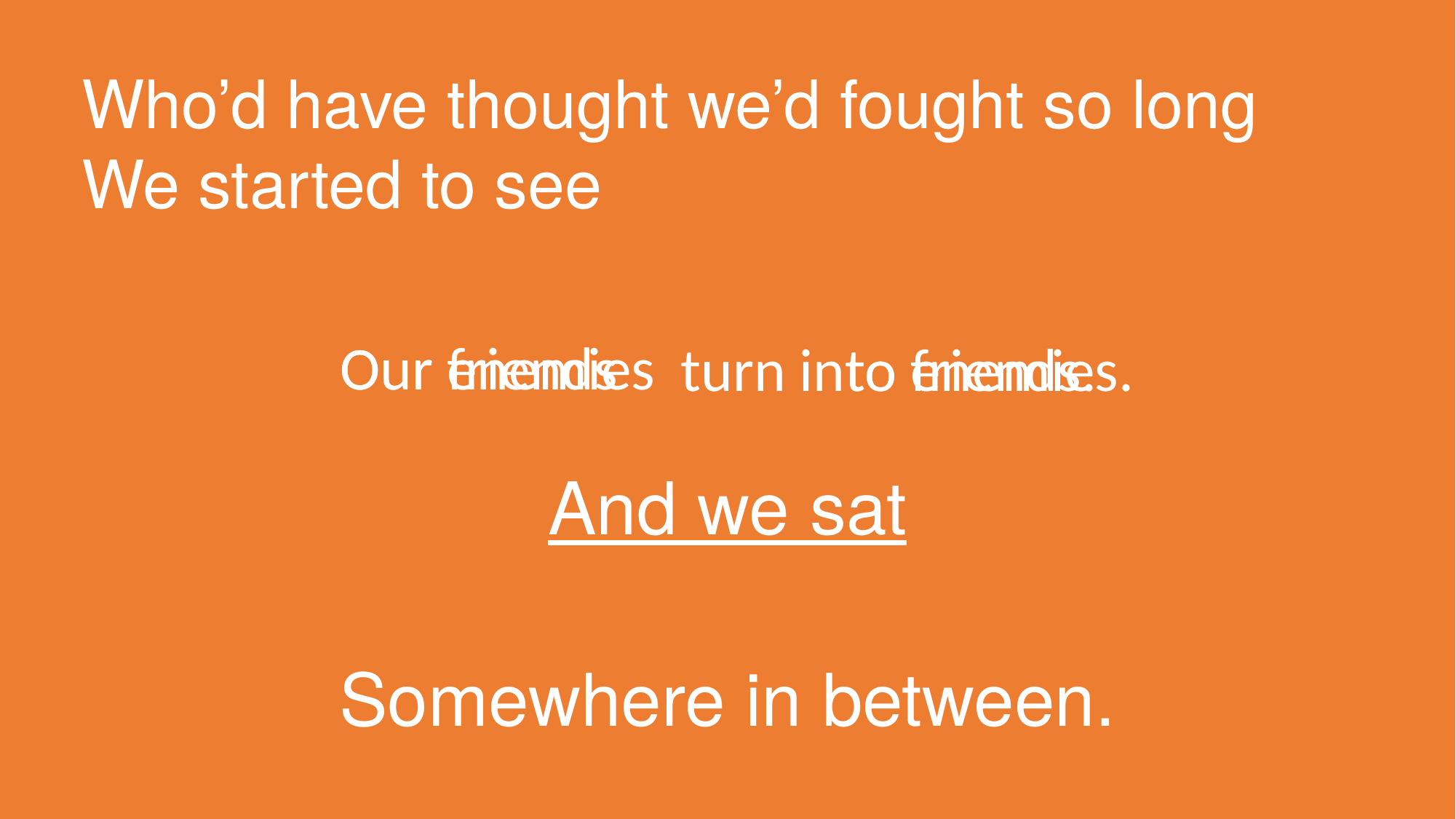

Who’d have thought we’d fought so long
We started to see
Our enemies
Our friends
to enemies.
turn in
to friends.
And we sat

Somewhere in between.